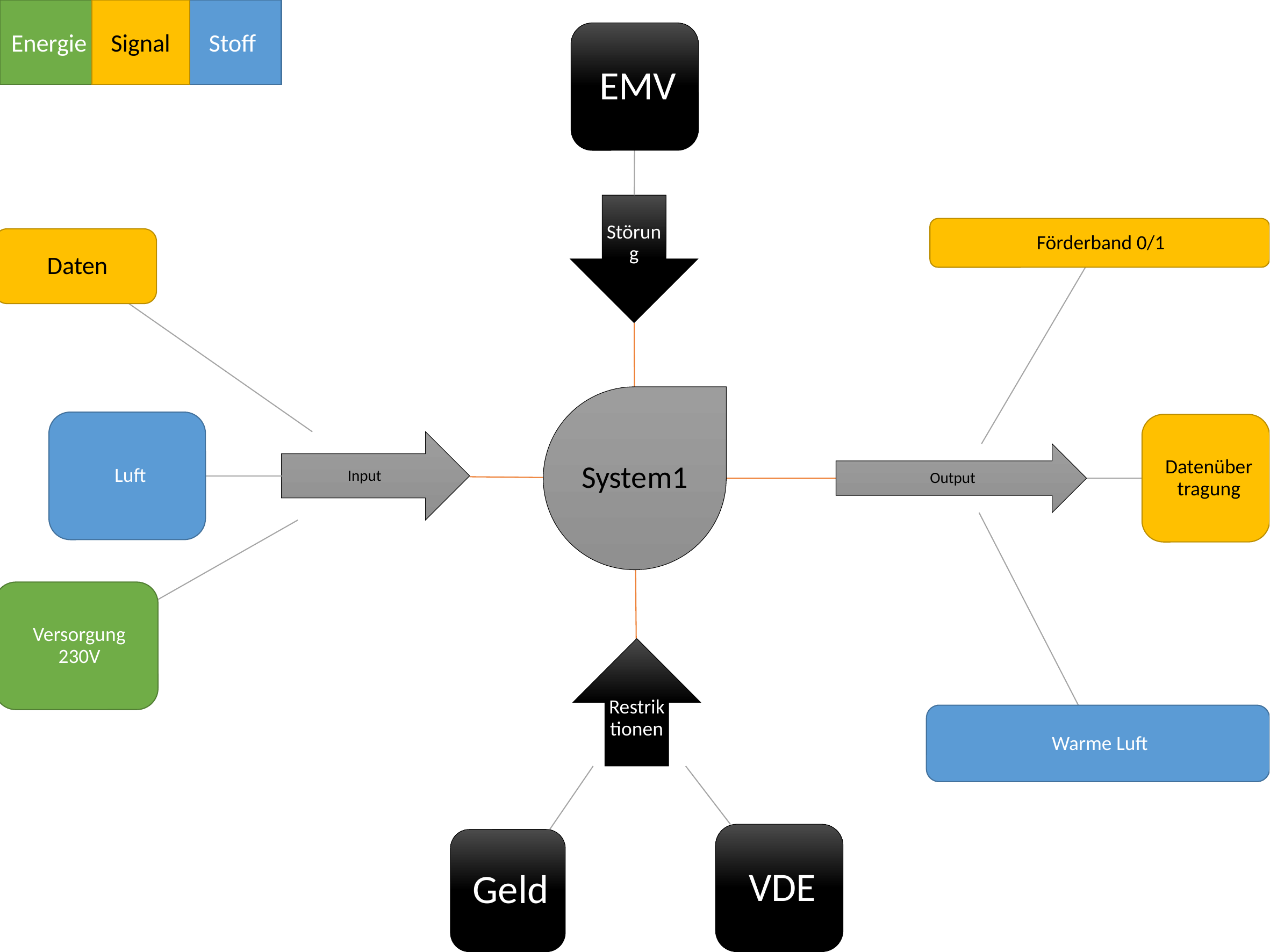

Energie
System1
Störung
EMV
Output
Förderband 0/1
Datenübertragung
Warme Luft
Restriktionen
VDE
Geld
Input
Versorgung 230V
Luft
Daten
Signal
Stoff